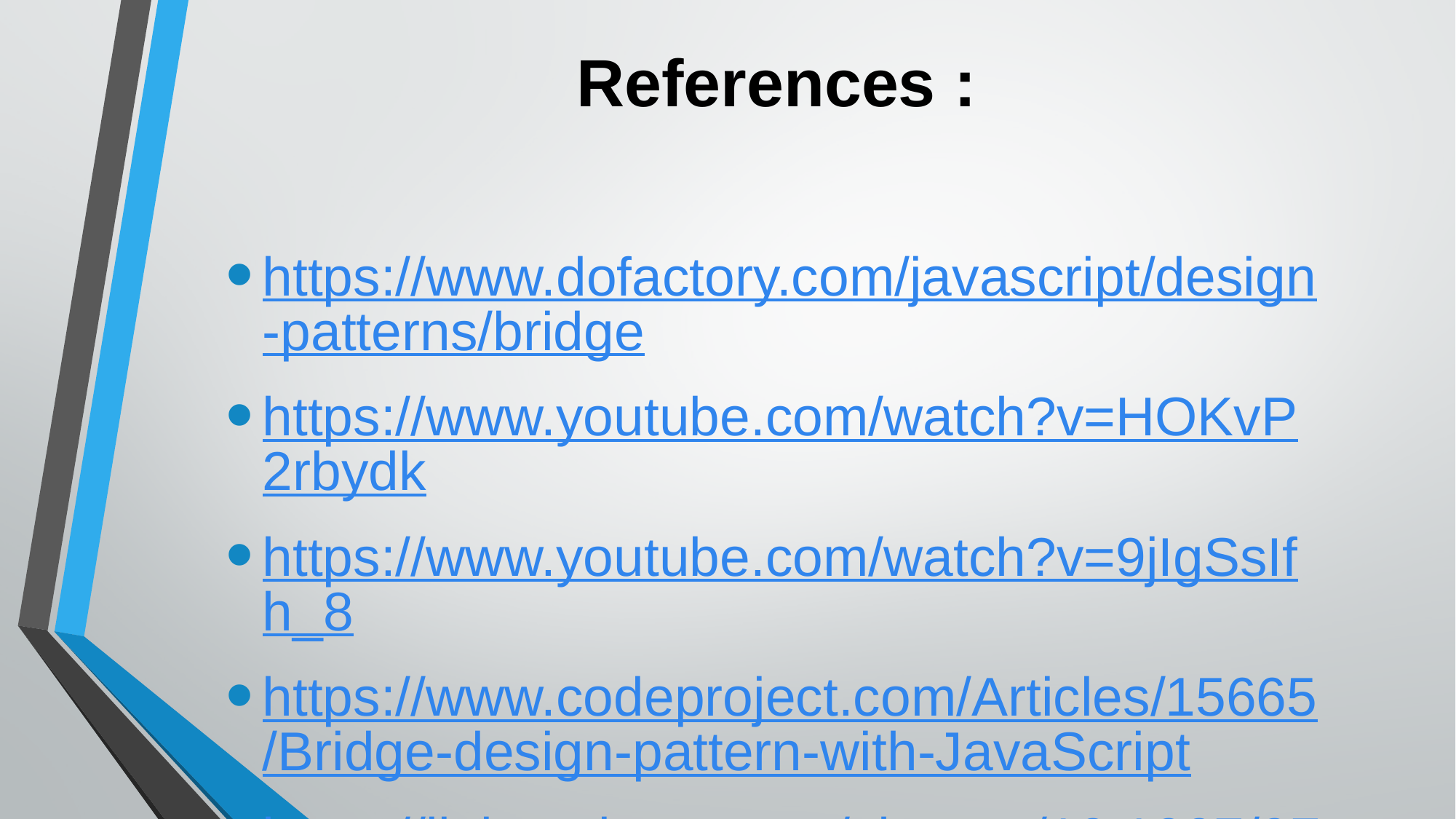

# References :
https://www.dofactory.com/javascript/design-patterns/bridge
https://www.youtube.com/watch?v=HOKvP2rbydk
https://www.youtube.com/watch?v=9jIgSsIfh_8
https://www.codeproject.com/Articles/15665/Bridge-design-pattern-with-JavaScript
https://link.springer.com/chapter/10.1007/978-1-4302-0496-1_8